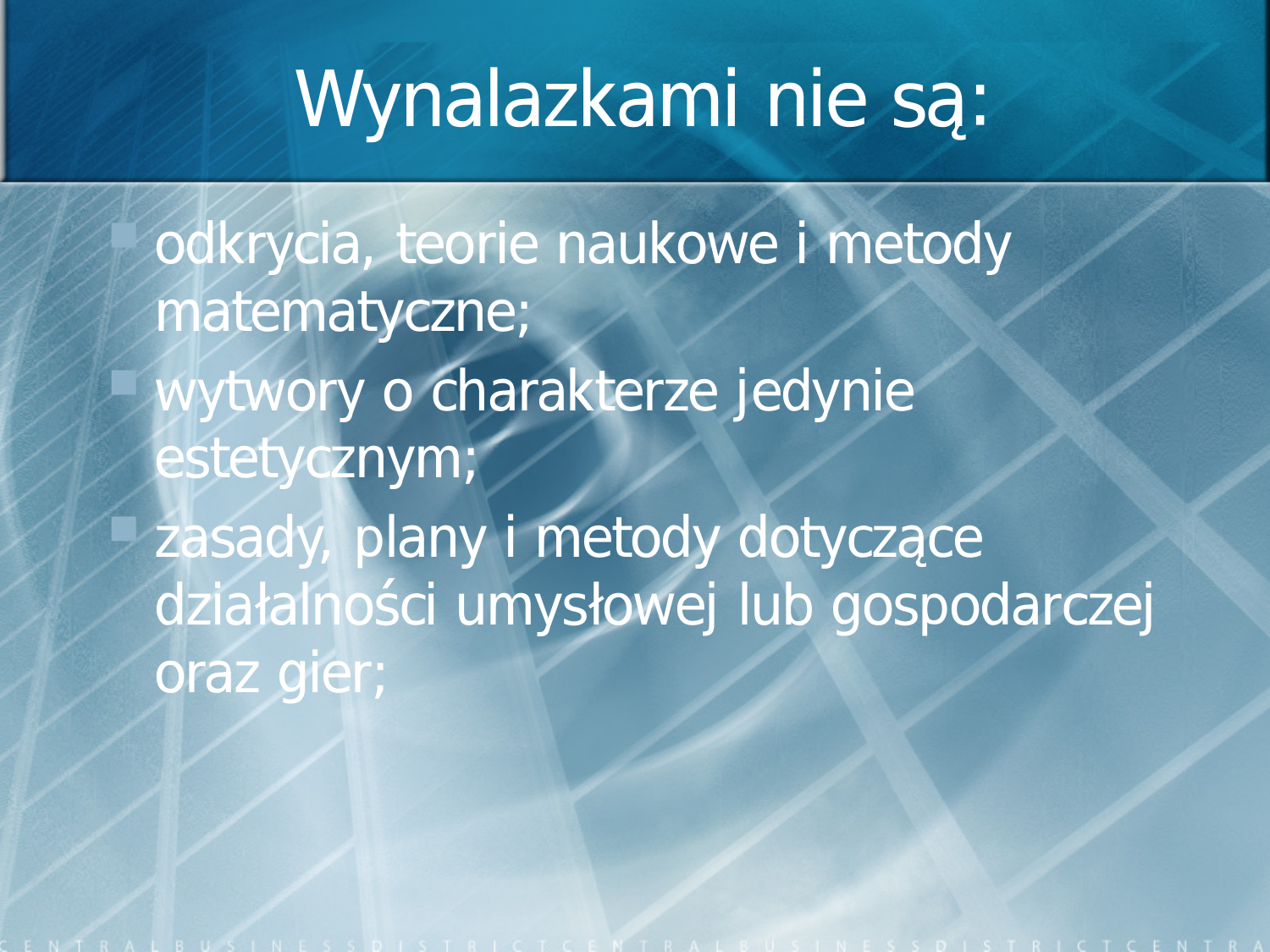

# Wynalazkami nie są:
odkrycia, teorie naukowe i metody matematyczne;
wytwory o charakterze jedynie estetycznym;
zasady, plany i metody dotyczące działalności umysłowej lub gospodarczej oraz gier;